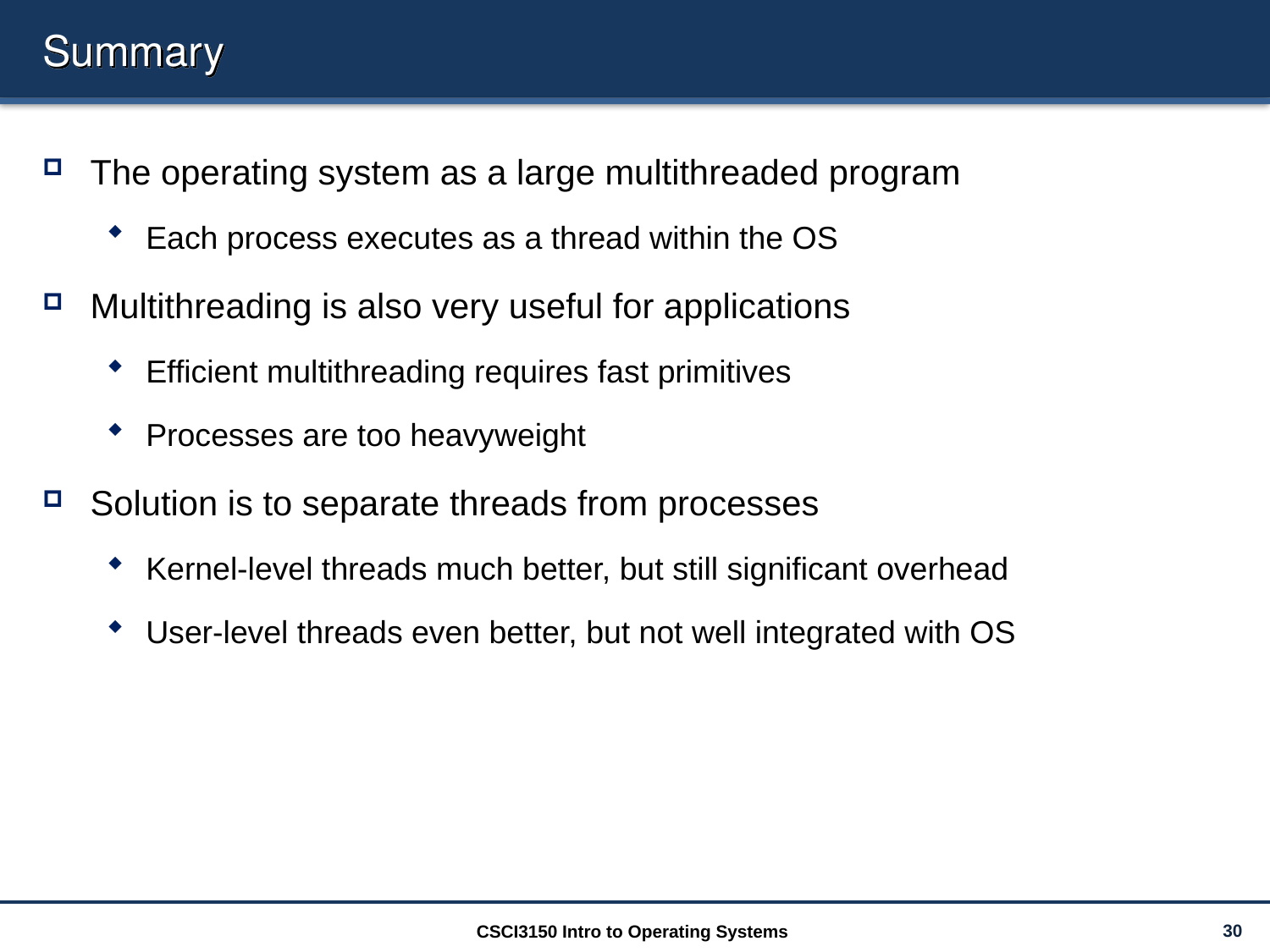

# Summary
The operating system as a large multithreaded program
Each process executes as a thread within the OS
Multithreading is also very useful for applications
Efficient multithreading requires fast primitives
Processes are too heavyweight
Solution is to separate threads from processes
Kernel-level threads much better, but still significant overhead
User-level threads even better, but not well integrated with OS
CSCI3150 Intro to Operating Systems
30